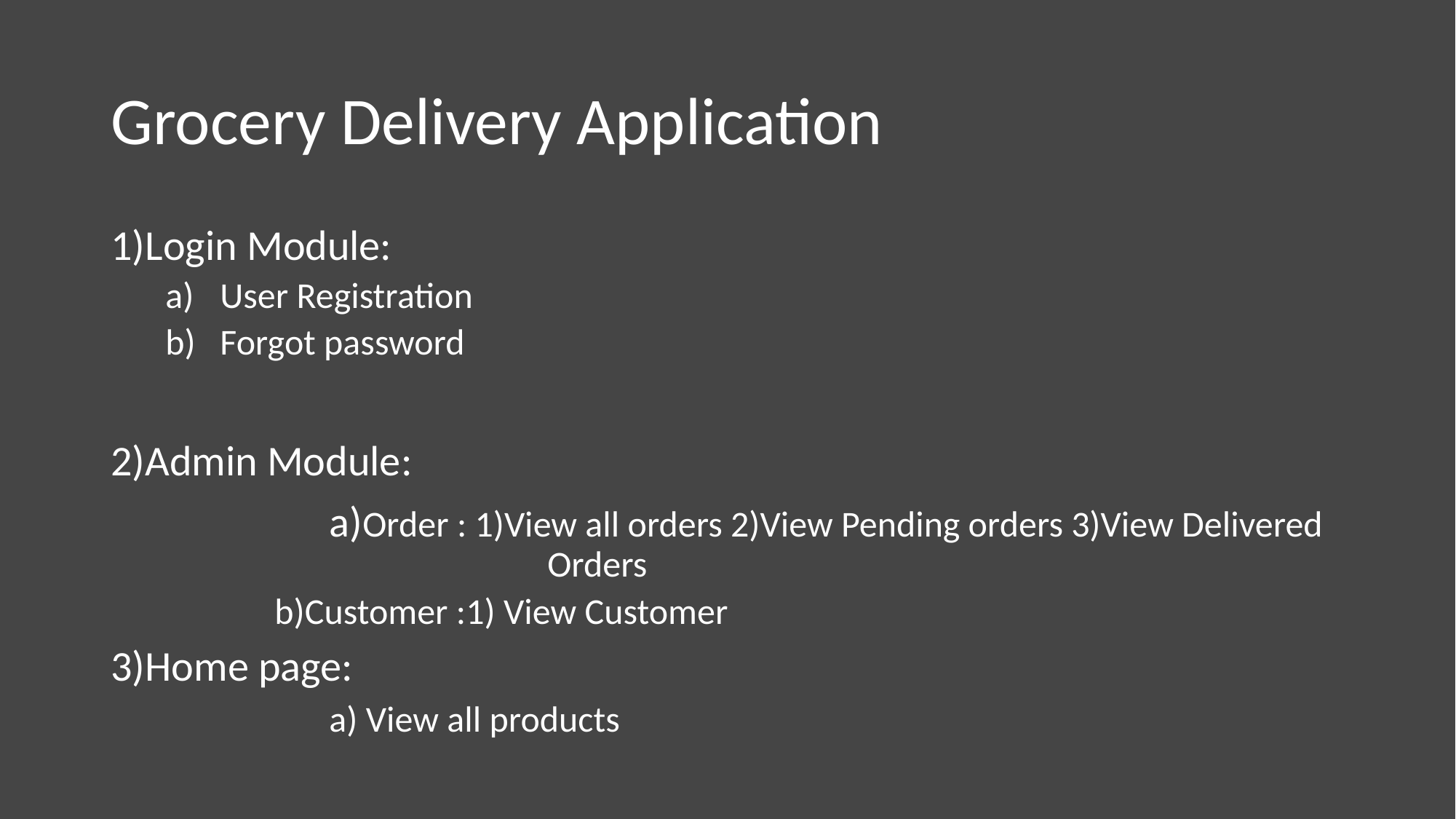

# Grocery Delivery Application
1)Login Module:
User Registration
Forgot password

2)Admin Module:
 	 	a)Order : 1)View all orders 2)View Pending orders 3)View Delivered 				Orders
       	b)Customer :1) View Customer

3)Home page:
		a) View all products